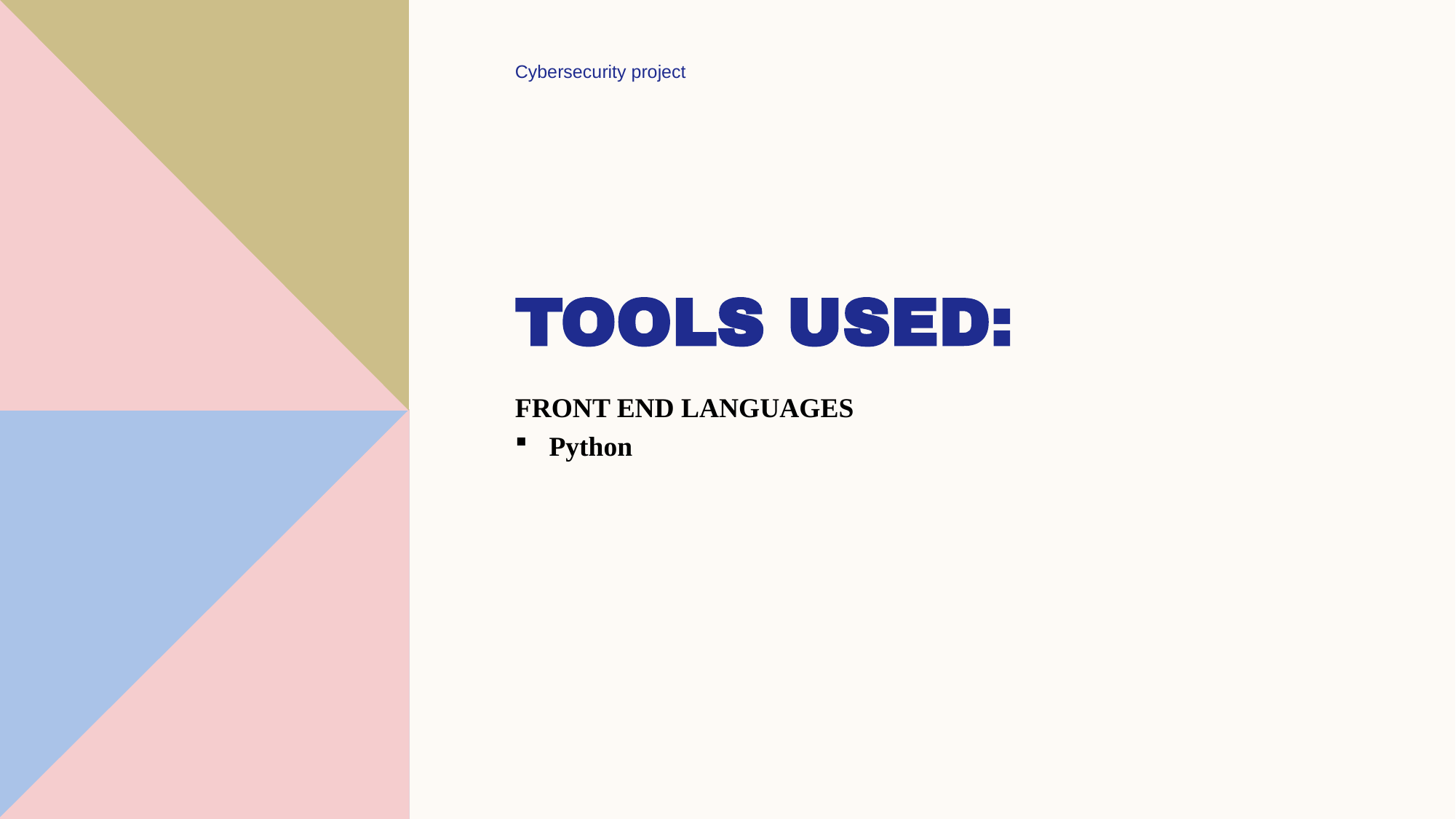

Cybersecurity project
9
# TOOLS USED:
FRONT END LANGUAGES
Python